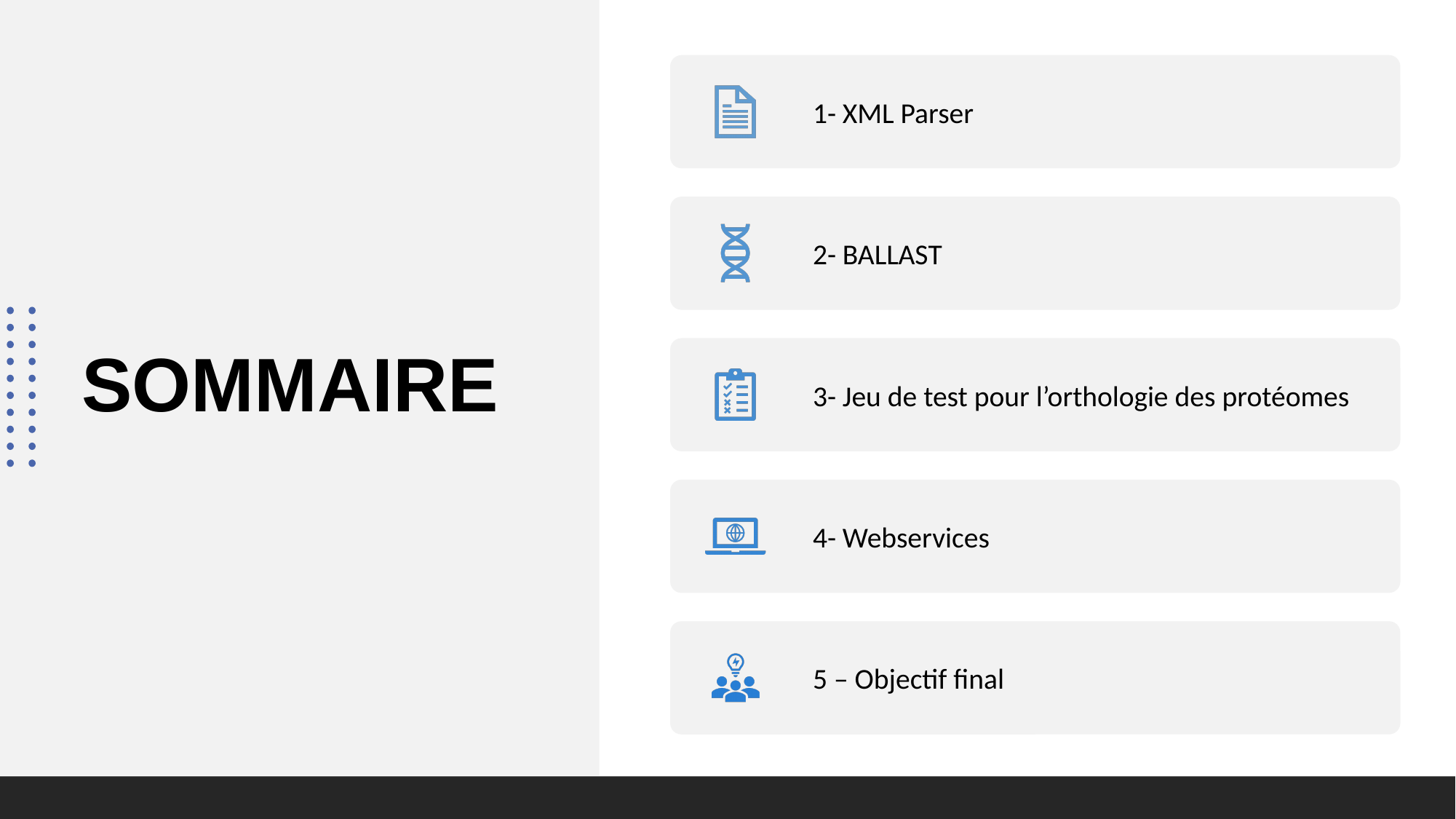

1- XML Parser
2- BALLAST
3- Jeu de test pour l’orthologie des protéomes
4- Webservices
5 – Objectif final
# SOMMAIRE